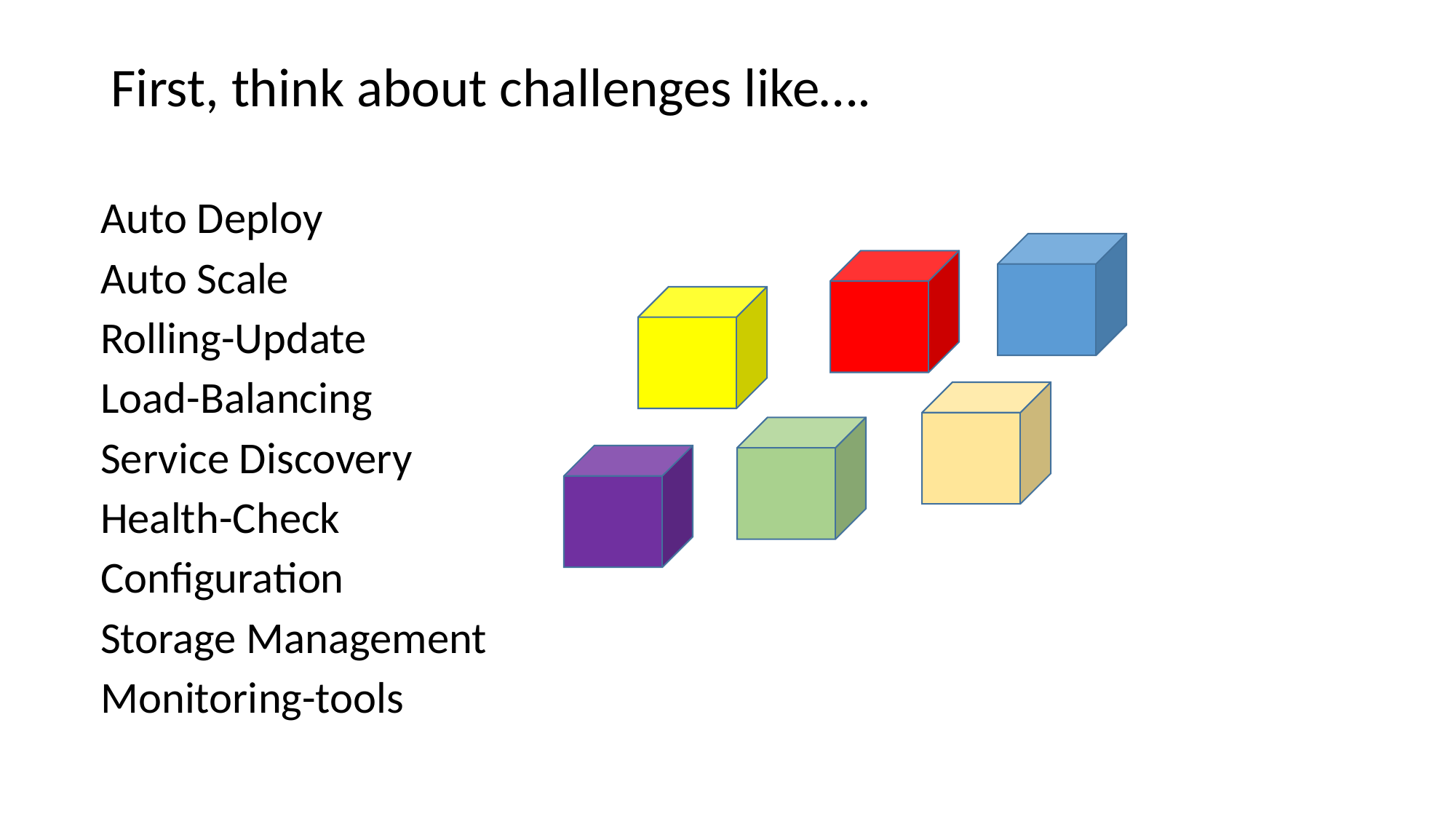

First, think about challenges like….
Auto Deploy
Auto Scale
Rolling-Update
Load-Balancing
Service Discovery
Health-Check
Configuration
Storage Management
Monitoring-tools